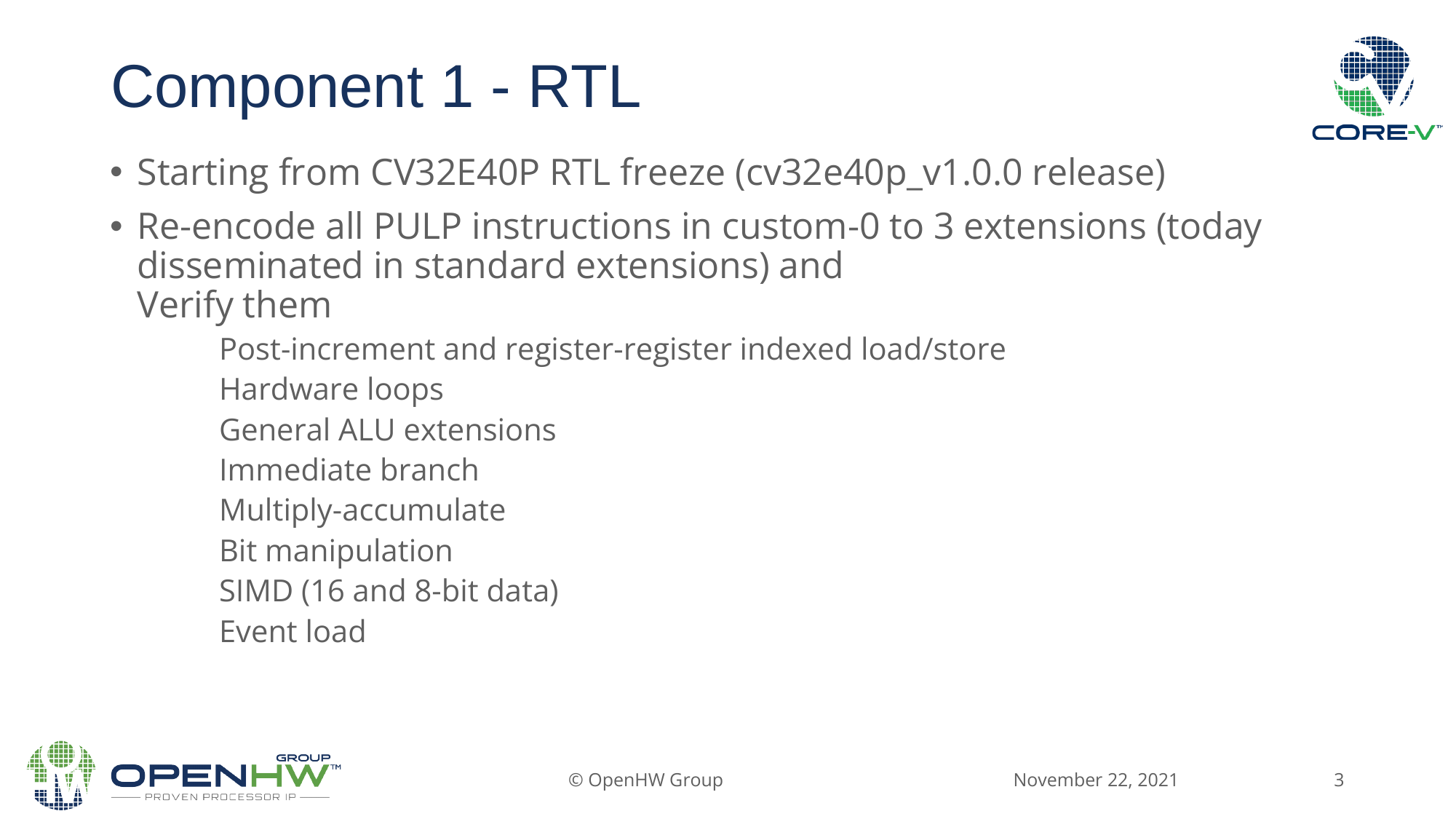

# Component 1 - RTL
Starting from CV32E40P RTL freeze (cv32e40p_v1.0.0 release)
Re-encode all PULP instructions in custom-0 to 3 extensions (today disseminated in standard extensions) and
Verify them
Post-increment and register-register indexed load/store
Hardware loops
General ALU extensions
Immediate branch
Multiply-accumulate
Bit manipulation
SIMD (16 and 8-bit data)
Event load
November 22, 2021
© OpenHW Group
3